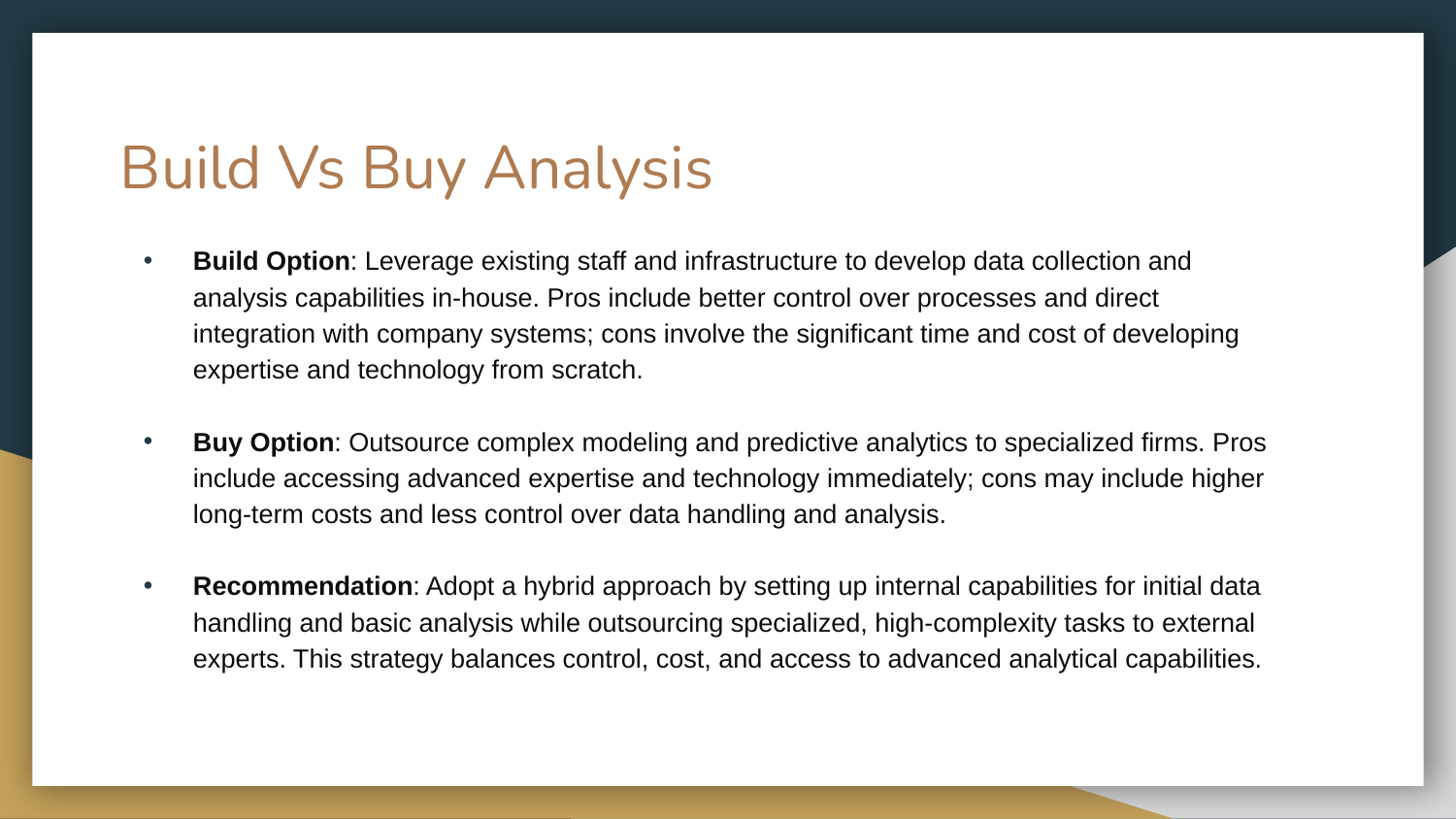

# Build Vs Buy Analysis
Build Option: Leverage existing staff and infrastructure to develop data collection and analysis capabilities in-house. Pros include better control over processes and direct integration with company systems; cons involve the significant time and cost of developing expertise and technology from scratch.

Buy Option: Outsource complex modeling and predictive analytics to specialized firms. Pros include accessing advanced expertise and technology immediately; cons may include higher long-term costs and less control over data handling and analysis.

Recommendation: Adopt a hybrid approach by setting up internal capabilities for initial data handling and basic analysis while outsourcing specialized, high-complexity tasks to external experts. This strategy balances control, cost, and access to advanced analytical capabilities.